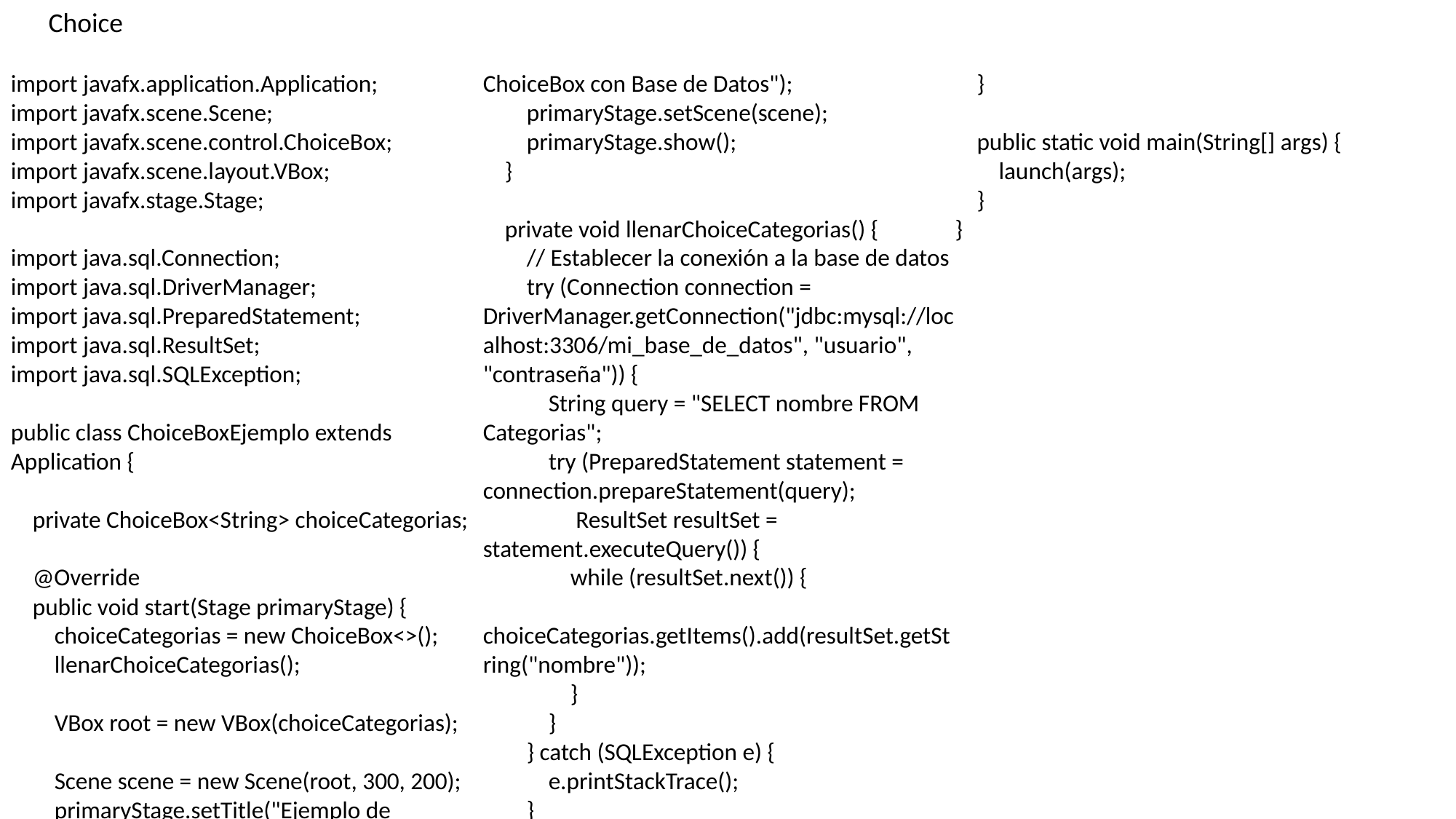

Choice
import javafx.application.Application;
import javafx.scene.Scene;
import javafx.scene.control.ChoiceBox;
import javafx.scene.layout.VBox;
import javafx.stage.Stage;

import java.sql.Connection;
import java.sql.DriverManager;
import java.sql.PreparedStatement;
import java.sql.ResultSet;
import java.sql.SQLException;

public class ChoiceBoxEjemplo extends Application {

    private ChoiceBox<String> choiceCategorias;

    @Override
    public void start(Stage primaryStage) {
        choiceCategorias = new ChoiceBox<>();
        llenarChoiceCategorias();

        VBox root = new VBox(choiceCategorias);

        Scene scene = new Scene(root, 300, 200);
        primaryStage.setTitle("Ejemplo de ChoiceBox con Base de Datos");
        primaryStage.setScene(scene);
        primaryStage.show();
    }

    private void llenarChoiceCategorias() {
        // Establecer la conexión a la base de datos
        try (Connection connection = DriverManager.getConnection("jdbc:mysql://localhost:3306/mi_base_de_datos", "usuario", "contraseña")) {
            String query = "SELECT nombre FROM Categorias";
            try (PreparedStatement statement = connection.prepareStatement(query);
                 ResultSet resultSet = statement.executeQuery()) {
                while (resultSet.next()) {
                    choiceCategorias.getItems().add(resultSet.getString("nombre"));
                }
            }
        } catch (SQLException e) {
            e.printStackTrace();
        }
    }

    public static void main(String[] args) {
        launch(args);
    }
}